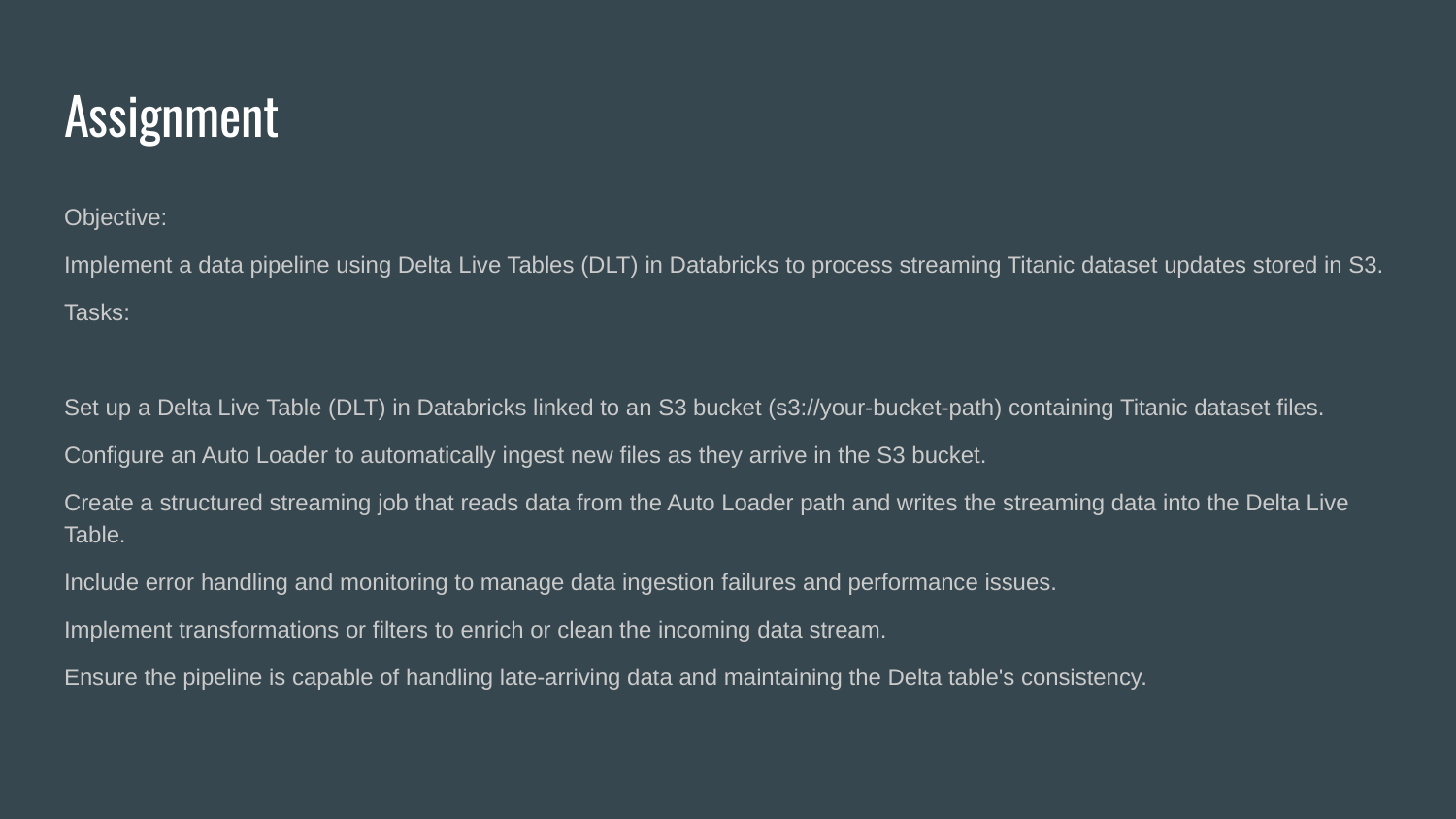

# Assignment
Objective:
Implement a data pipeline using Delta Live Tables (DLT) in Databricks to process streaming Titanic dataset updates stored in S3.
Tasks:

Set up a Delta Live Table (DLT) in Databricks linked to an S3 bucket (s3://your-bucket-path) containing Titanic dataset files.
Configure an Auto Loader to automatically ingest new files as they arrive in the S3 bucket.
Create a structured streaming job that reads data from the Auto Loader path and writes the streaming data into the Delta Live Table.
Include error handling and monitoring to manage data ingestion failures and performance issues.
Implement transformations or filters to enrich or clean the incoming data stream.
Ensure the pipeline is capable of handling late-arriving data and maintaining the Delta table's consistency.